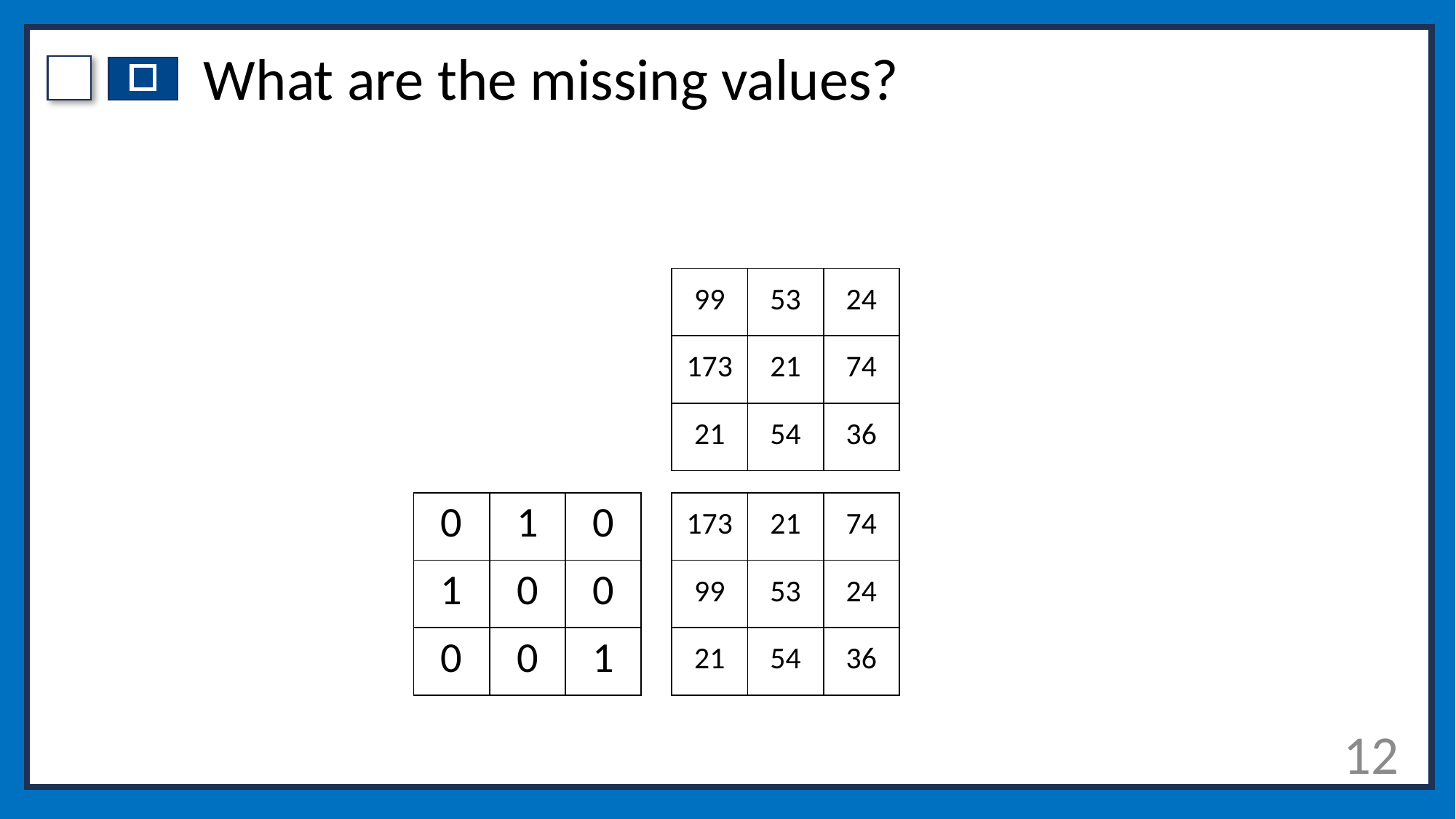

# What are the missing values?
| 99 | 53 | 24 |
| --- | --- | --- |
| 173 | 21 | 74 |
| 21 | 54 | 36 |
| 0 | 1 | 0 |
| --- | --- | --- |
| 1 | 0 | 0 |
| 0 | 0 | 1 |
| 173 | 21 | 74 |
| --- | --- | --- |
| 99 | 53 | 24 |
| 21 | 54 | 36 |
12